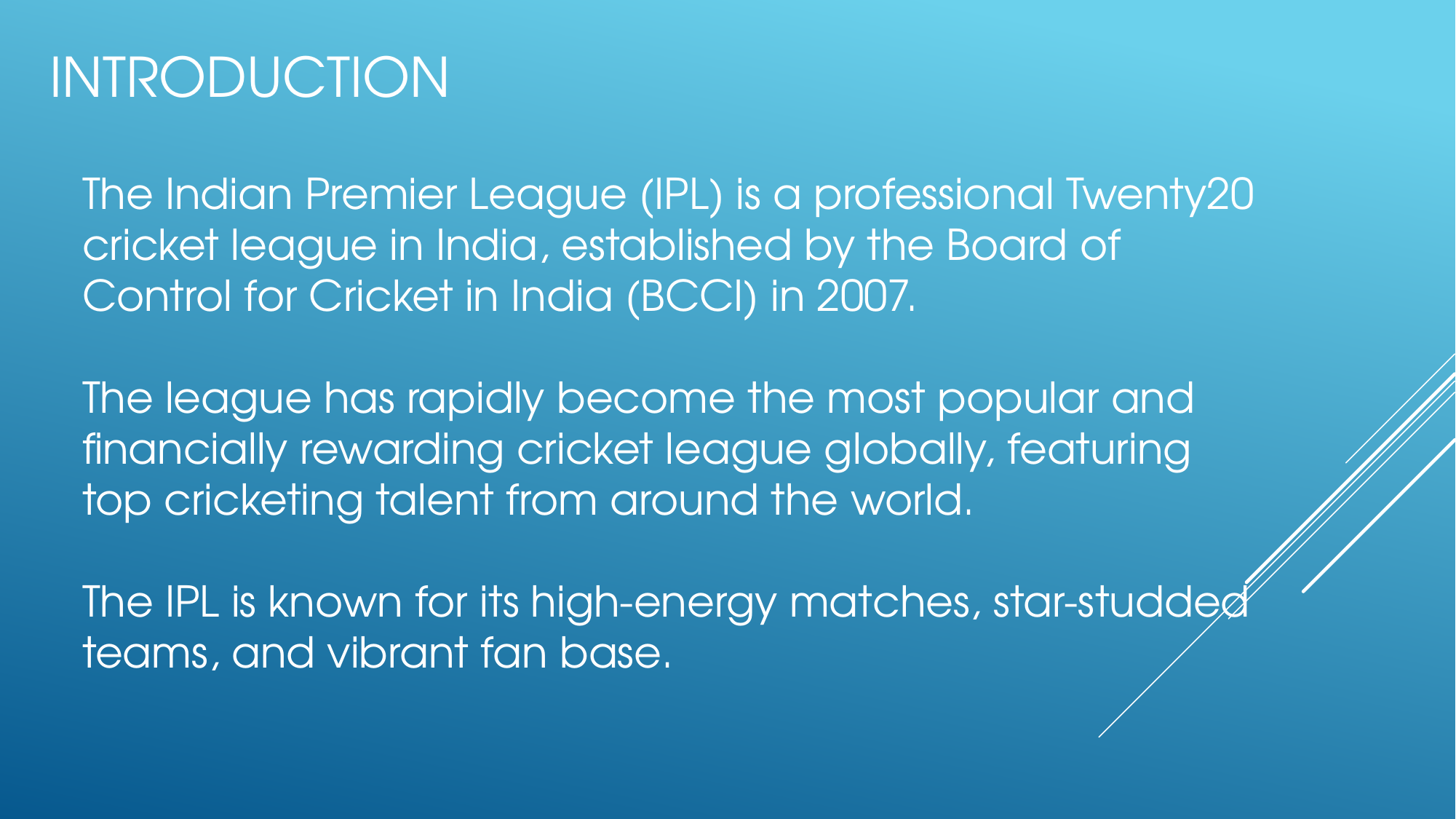

# Introduction
The Indian Premier League (IPL) is a professional Twenty20 cricket league in India, established by the Board of Control for Cricket in India (BCCI) in 2007.

The league has rapidly become the most popular and financially rewarding cricket league globally, featuring top cricketing talent from around the world.

The IPL is known for its high-energy matches, star-studded teams, and vibrant fan base.